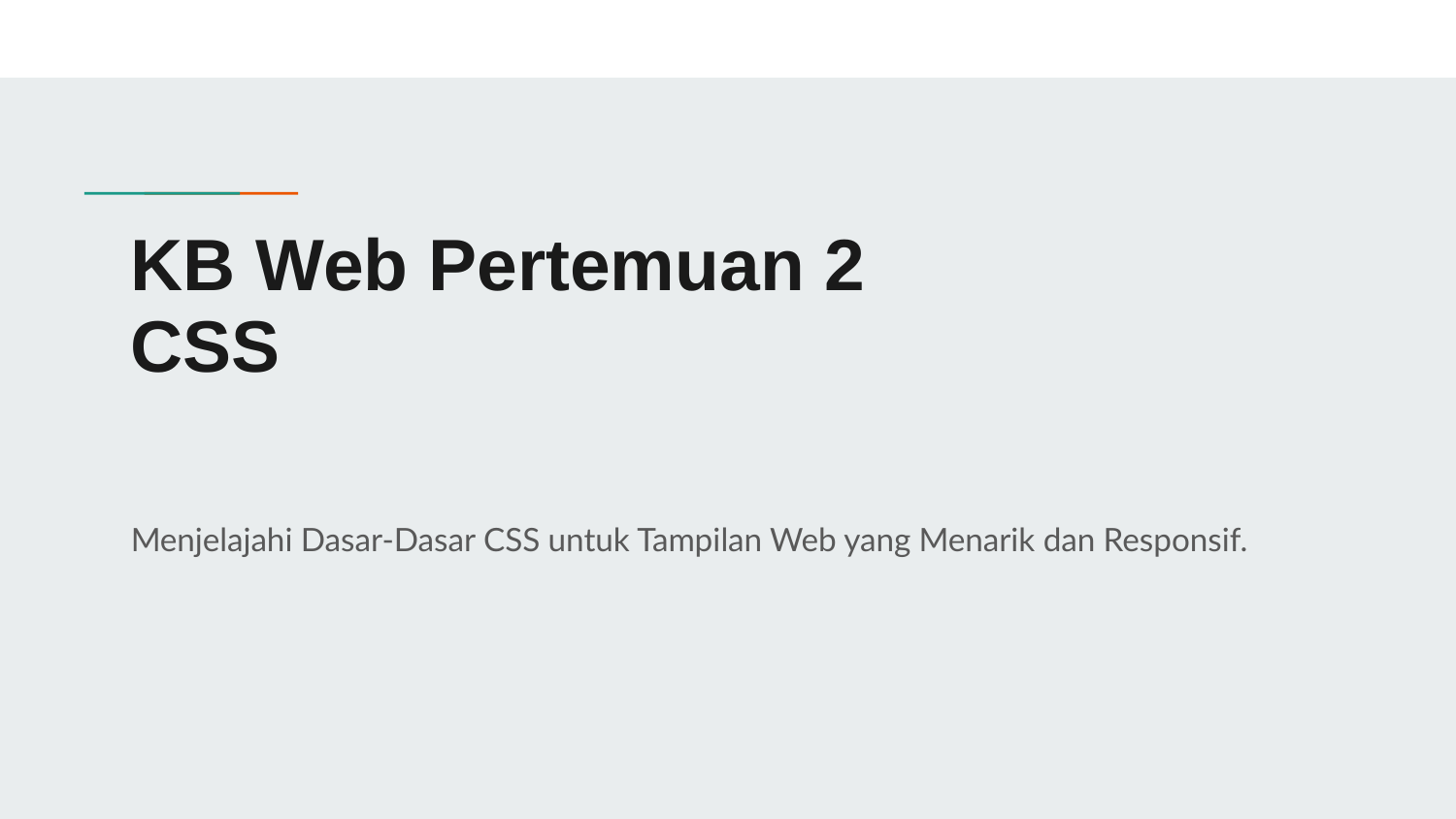

# KB Web Pertemuan 2
CSS
Menjelajahi Dasar-Dasar CSS untuk Tampilan Web yang Menarik dan Responsif.